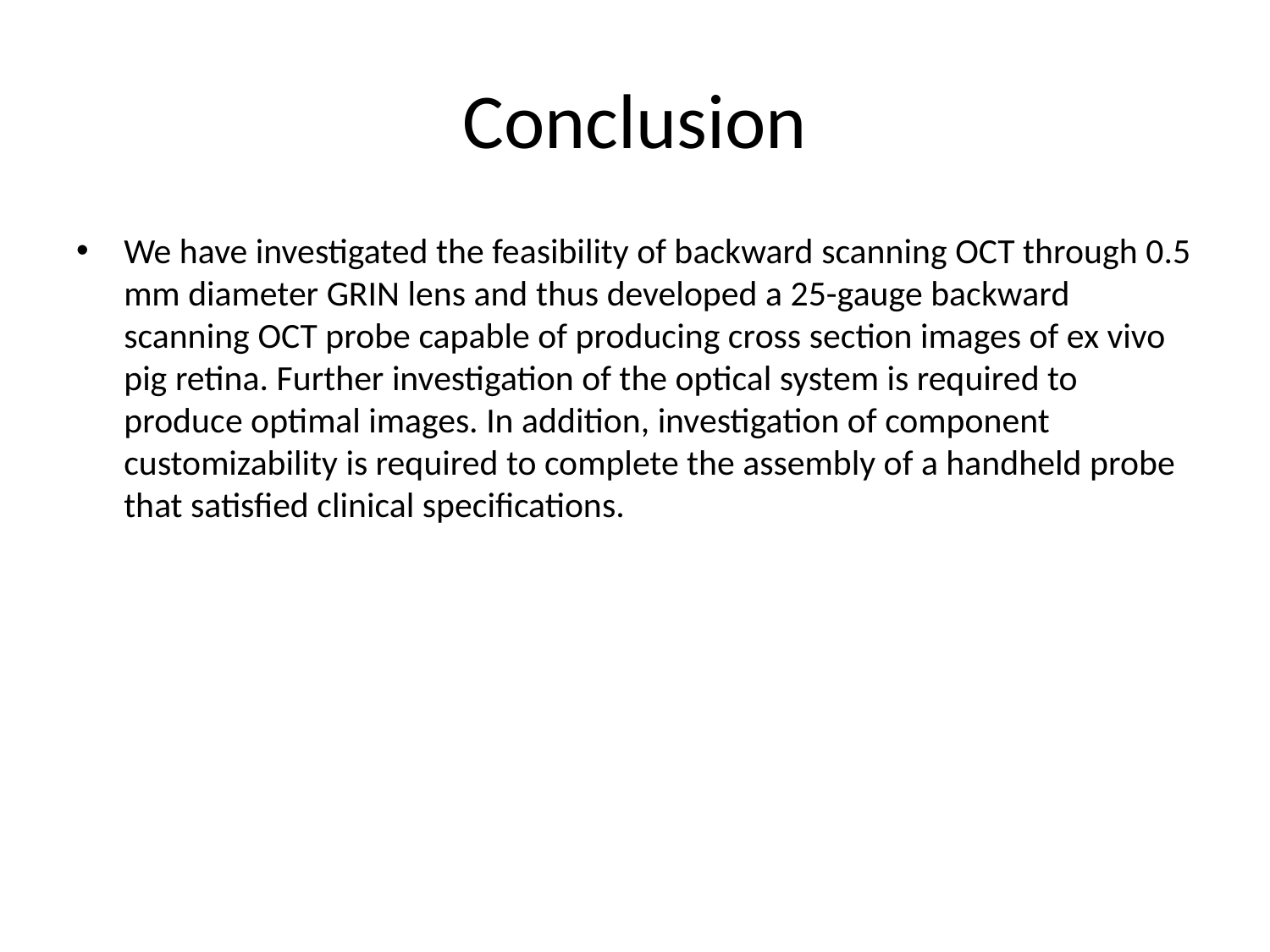

# Conclusion
We have investigated the feasibility of backward scanning OCT through 0.5 mm diameter GRIN lens and thus developed a 25-gauge backward scanning OCT probe capable of producing cross section images of ex vivo pig retina. Further investigation of the optical system is required to produce optimal images. In addition, investigation of component customizability is required to complete the assembly of a handheld probe that satisfied clinical specifications.